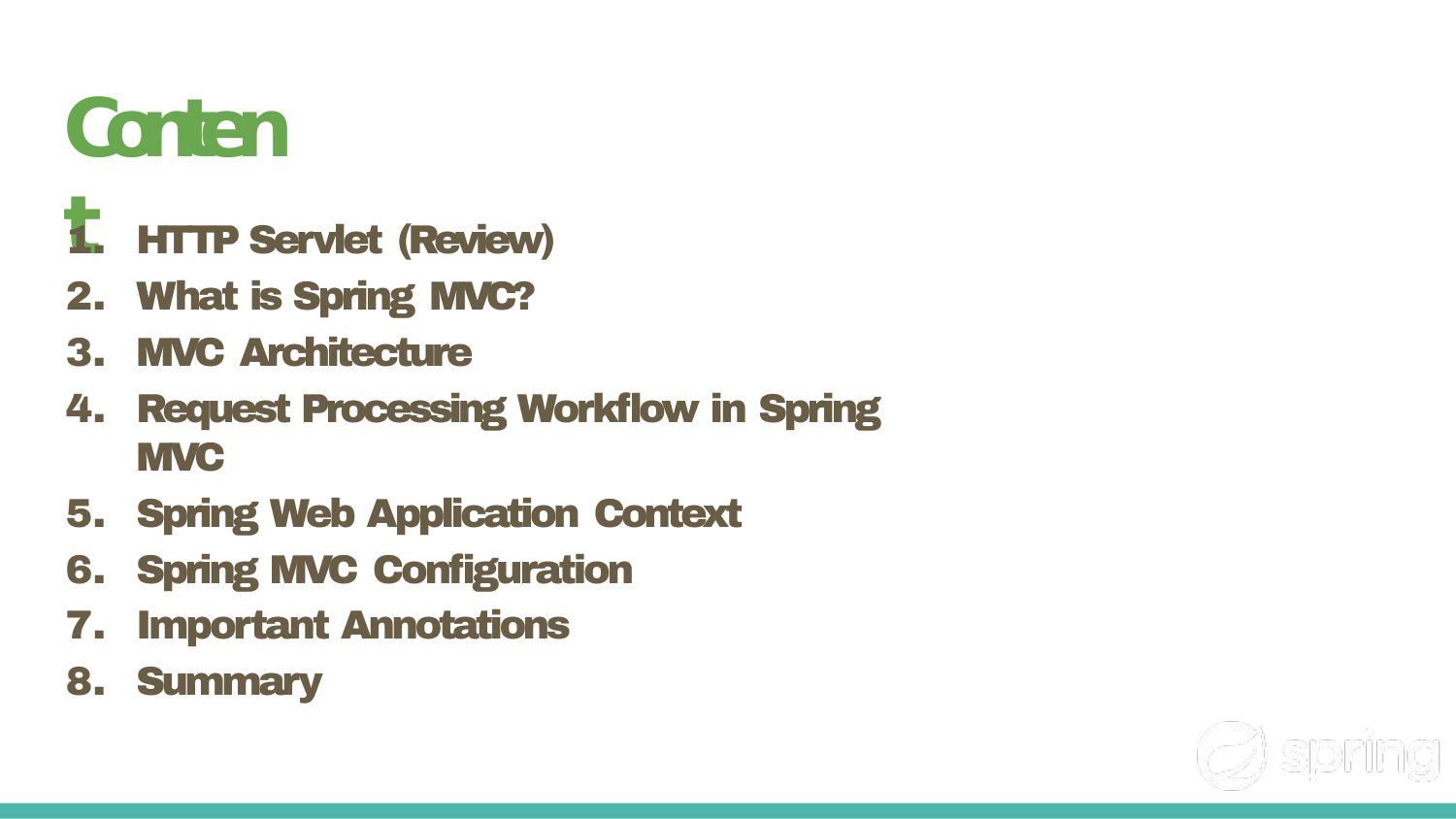

# Content
HTTP Servlet (Review)
What is Spring MVC?
MVC Architecture
Request Processing Workflow in Spring MVC
Spring Web Application Context
Spring MVC Configuration
Important Annotations
Summary